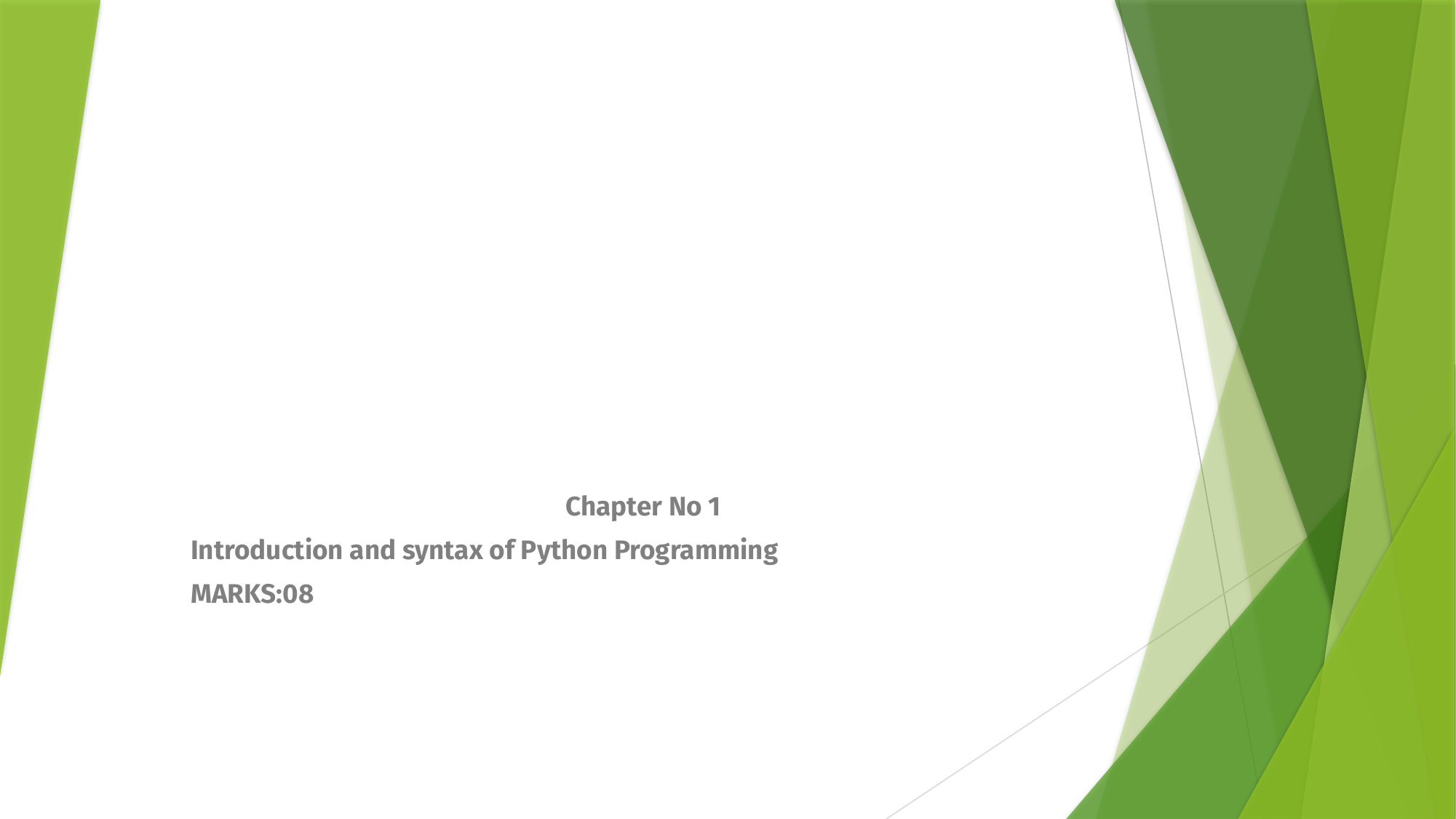

#
Chapter No 1
Introduction and syntax of Python Programming
MARKS:08